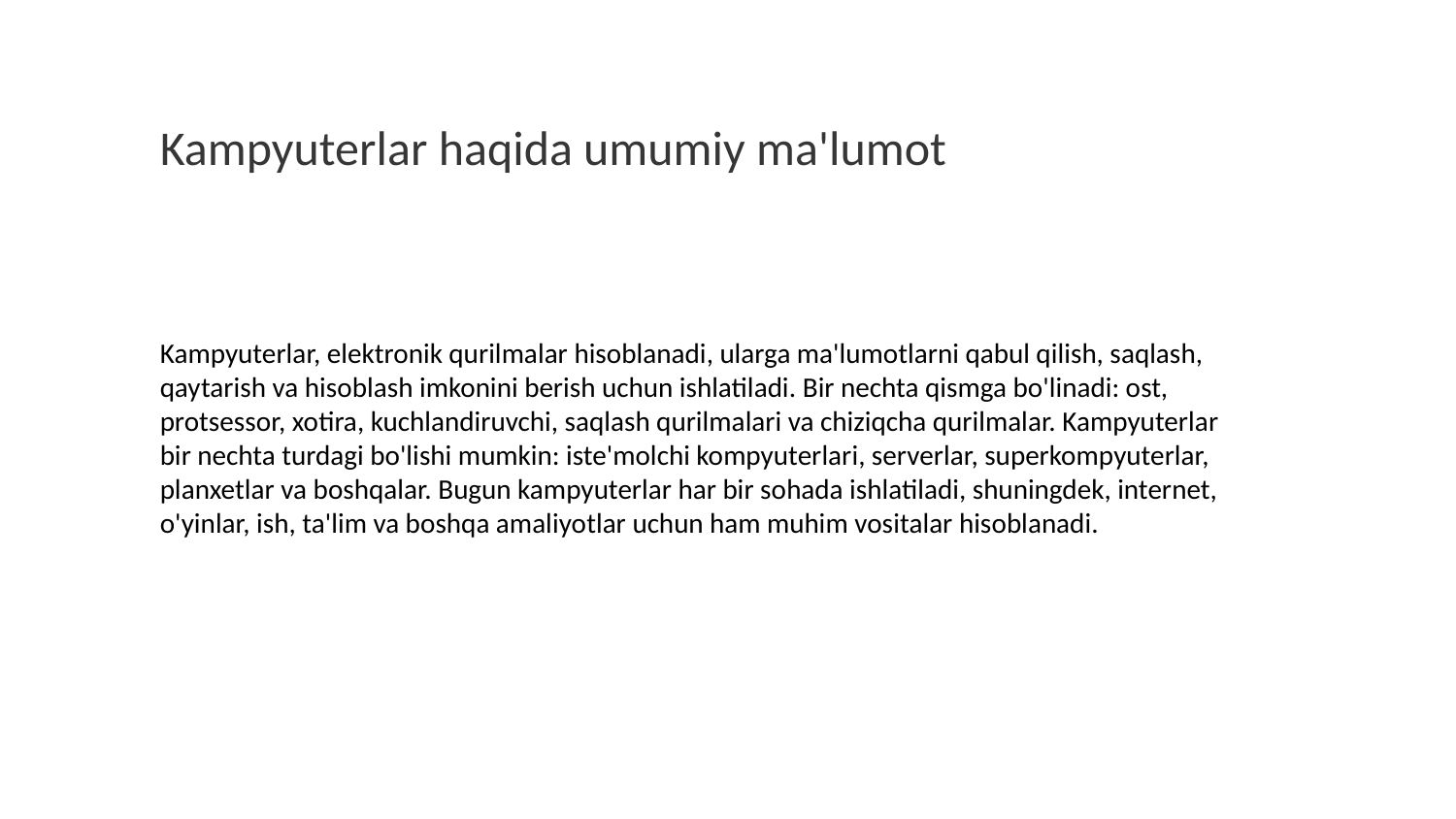

Kampyuterlar haqida umumiy ma'lumot
Kampyuterlar, elektronik qurilmalar hisoblanadi, ularga ma'lumotlarni qabul qilish, saqlash, qaytarish va hisoblash imkonini berish uchun ishlatiladi. Bir nechta qismga bo'linadi: ost, protsessor, xotira, kuchlandiruvchi, saqlash qurilmalari va chiziqcha qurilmalar. Kampyuterlar bir nechta turdagi bo'lishi mumkin: iste'molchi kompyuterlari, serverlar, superkompyuterlar, planxetlar va boshqalar. Bugun kampyuterlar har bir sohada ishlatiladi, shuningdek, internet, o'yinlar, ish, ta'lim va boshqa amaliyotlar uchun ham muhim vositalar hisoblanadi.